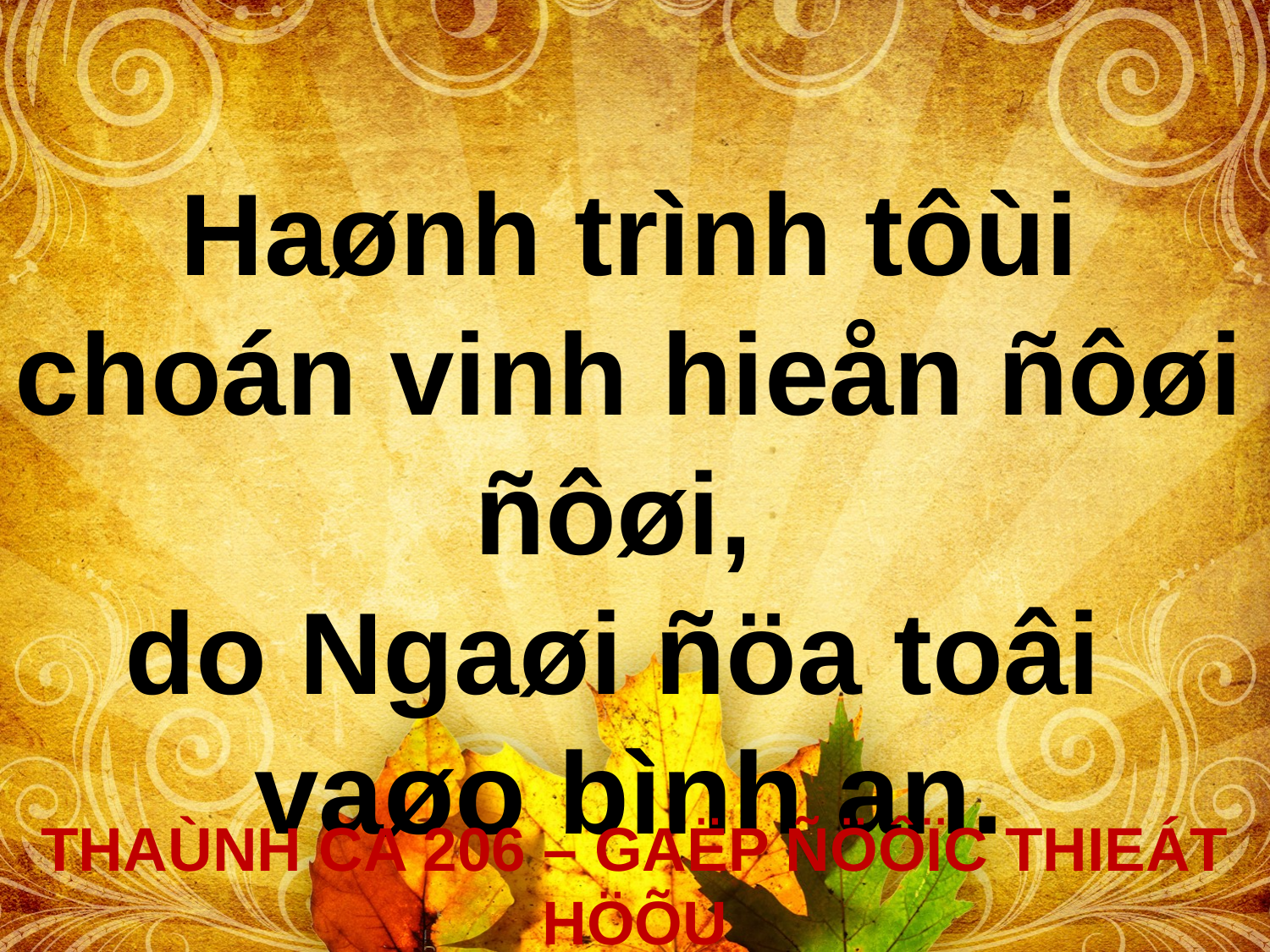

Haønh trình tôùi choán vinh hieån ñôøi ñôøi,
do Ngaøi ñöa toâi
vaøo bình an.
THAÙNH CA 206 – GAËP ÑÖÔÏC THIEÁT HÖÕU